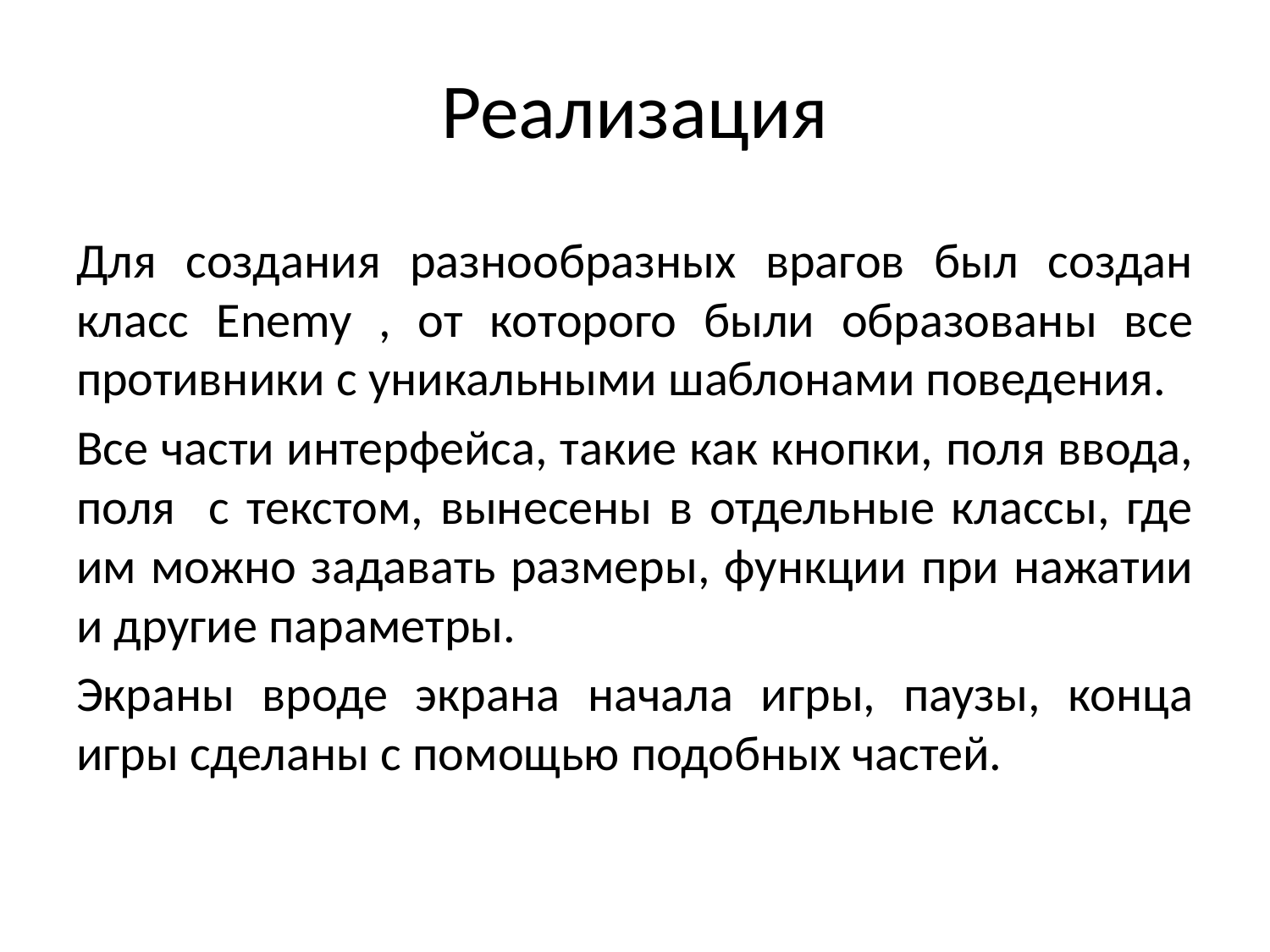

# Реализация
Для создания разнообразных врагов был создан класс Enemy , от которого были образованы все противники с уникальными шаблонами поведения.
Все части интерфейса, такие как кнопки, поля ввода, поля  с текстом, вынесены в отдельные классы, где им можно задавать размеры, функции при нажатии и другие параметры.
Экраны вроде экрана начала игры, паузы, конца игры сделаны с помощью подобных частей.